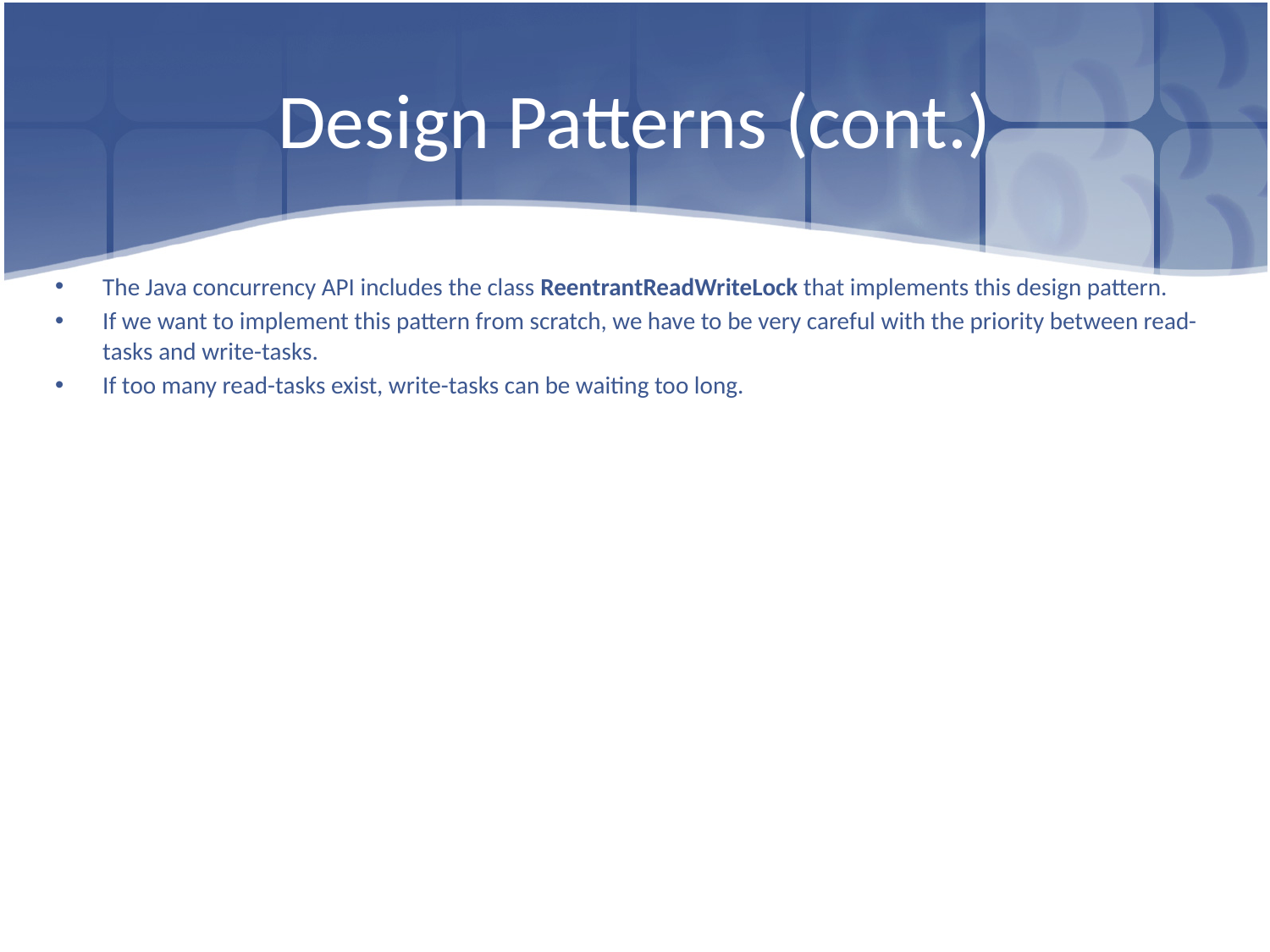

# Design Patterns (cont.)
The Java concurrency API includes the class ReentrantReadWriteLock that implements this design pattern.
If we want to implement this pattern from scratch, we have to be very careful with the priority between read-tasks and write-tasks.
If too many read-tasks exist, write-tasks can be waiting too long.